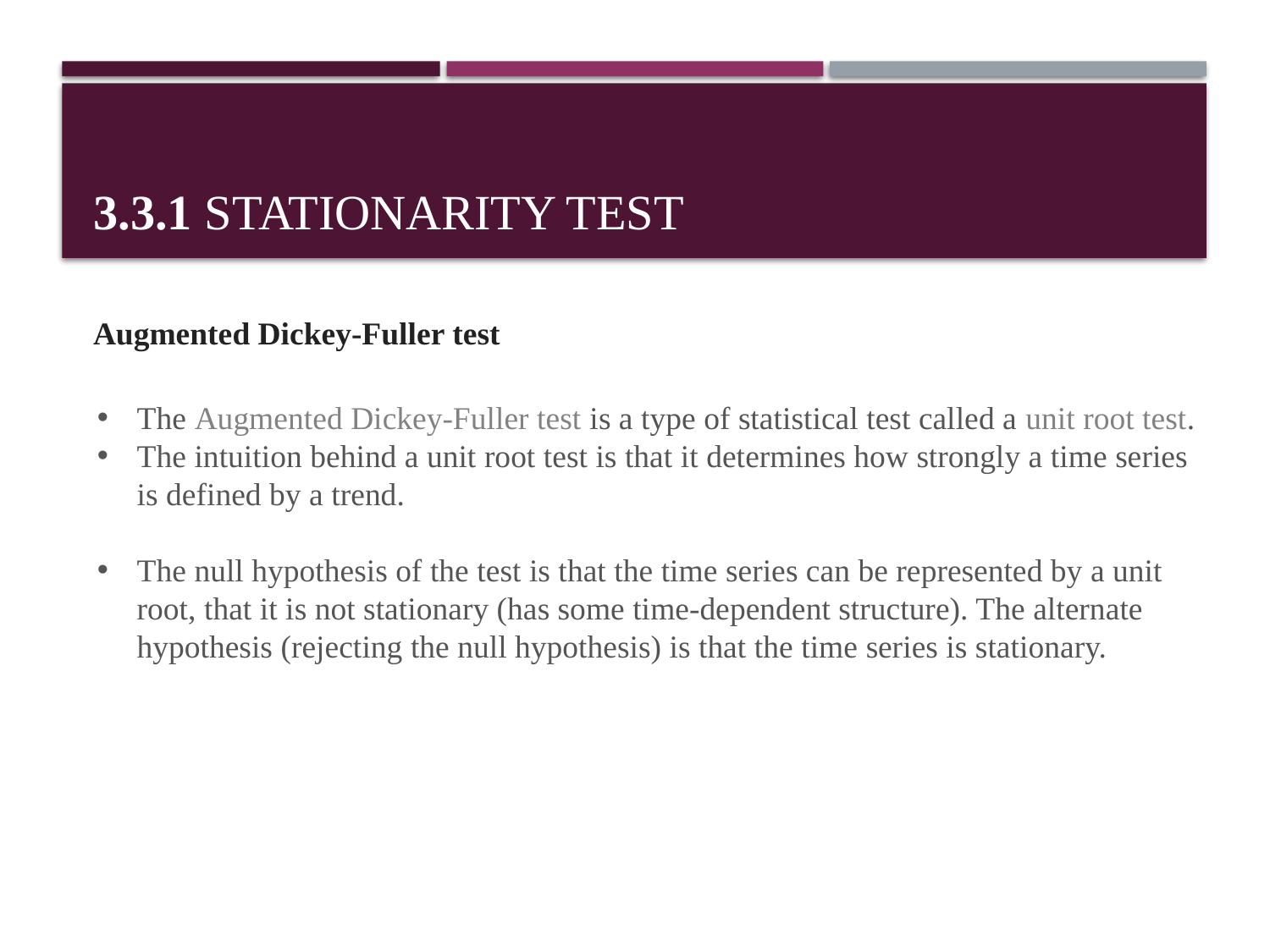

# 3.3.1 Stationarity Test
Augmented Dickey-Fuller test

The Augmented Dickey-Fuller test is a type of statistical test called a unit root test.
The intuition behind a unit root test is that it determines how strongly a time series is defined by a trend.

The null hypothesis of the test is that the time series can be represented by a unit root, that it is not stationary (has some time-dependent structure). The alternate hypothesis (rejecting the null hypothesis) is that the time series is stationary.